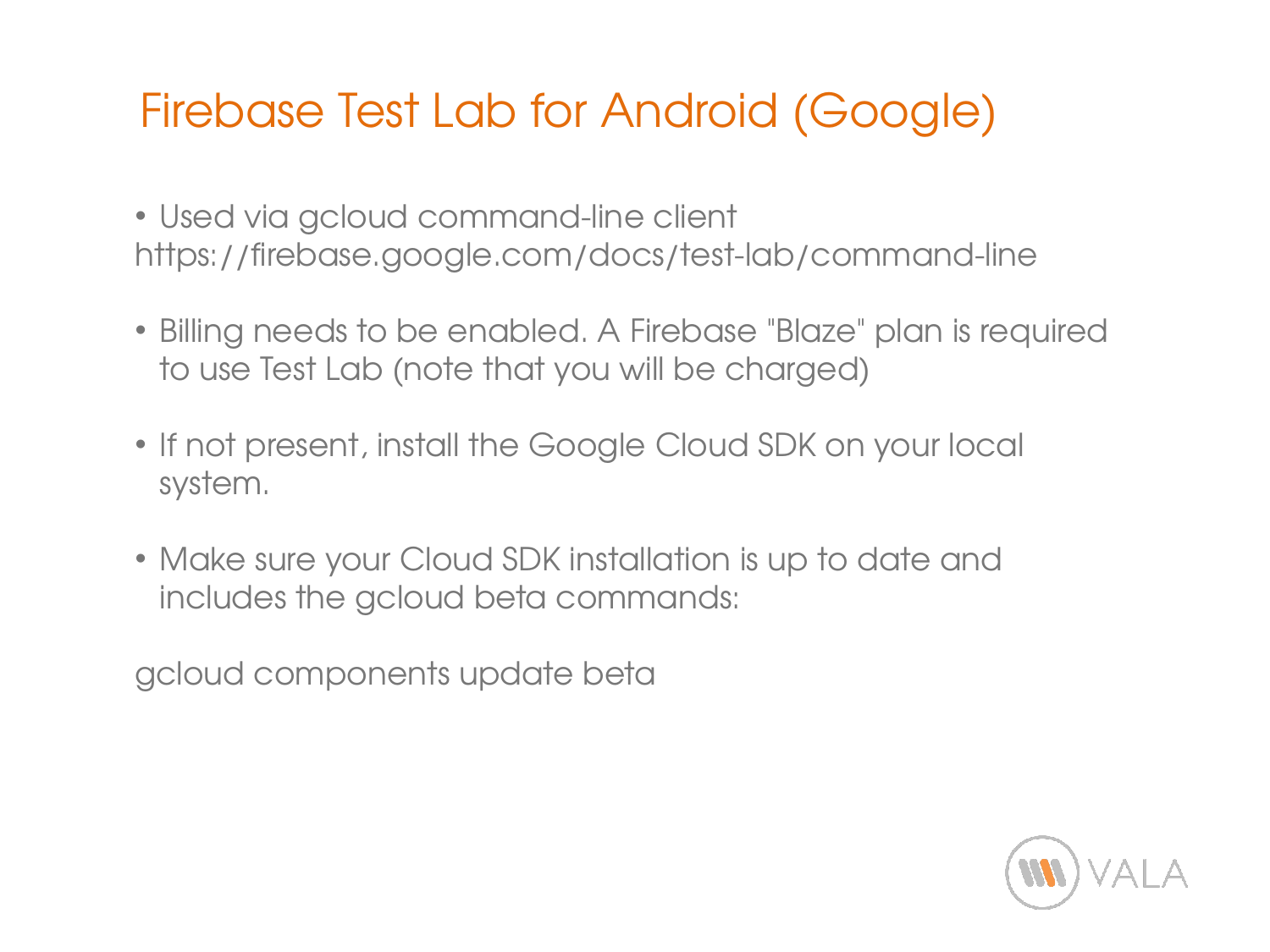

Firebase Test Lab for Android (Google)

Used via gcloud command-line client
https://firebase.google.com/docs/test-lab/command-line

Billing needs to be enabled. A Firebase "Blaze" plan is required to use Test Lab (note that you will be charged)

If not present, install the Google Cloud SDK on your local system.

Make sure your Cloud SDK installation is up to date and includes the gcloud beta commands:

gcloud components update beta